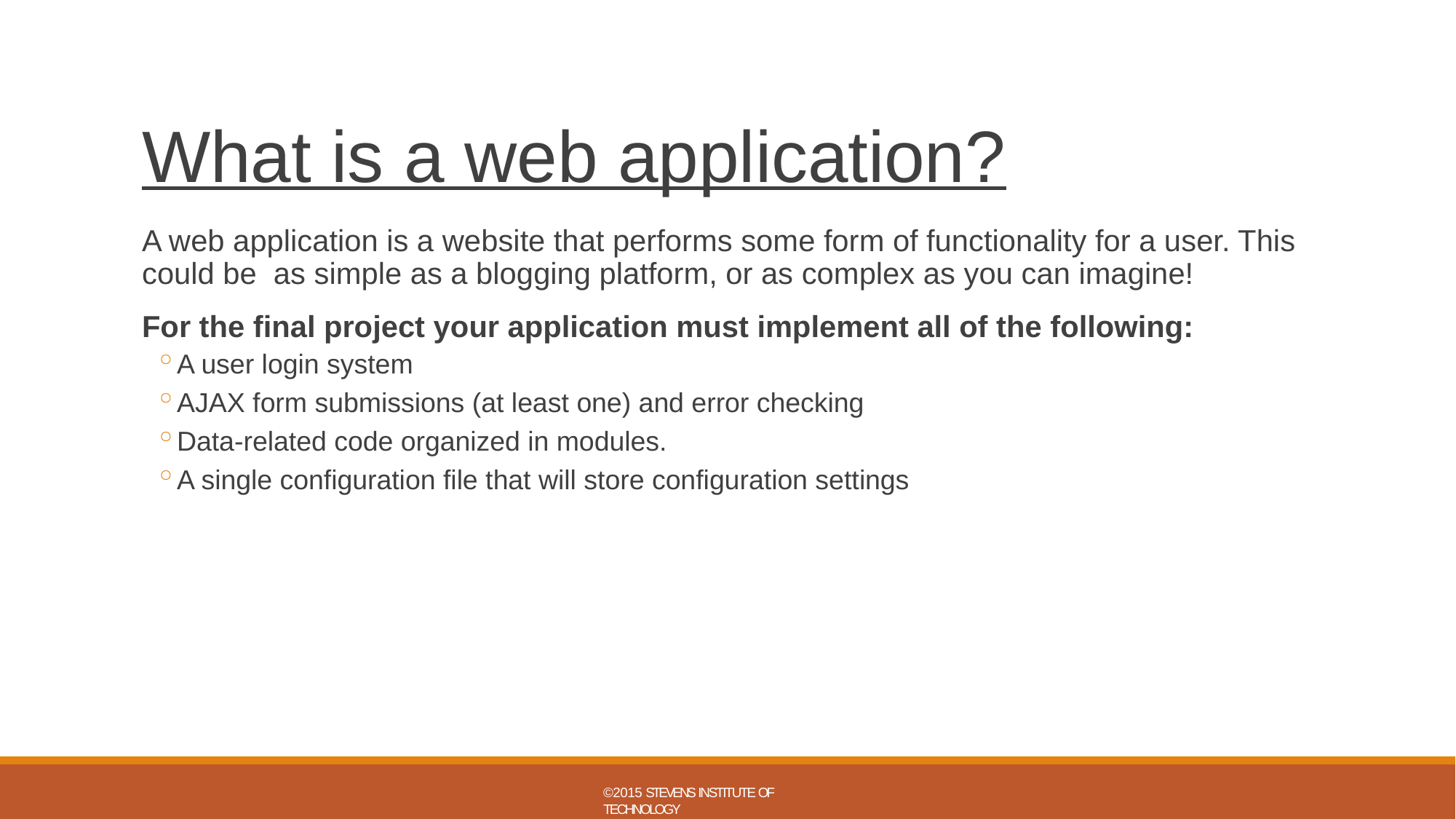

# What is a web application?
A web application is a website that performs some form of functionality for a user. This could be  as simple as a blogging platform, or as complex as you can imagine!
For the final project your application must implement all of the following:
A user login system
AJAX form submissions (at least one) and error checking
Data-related code organized in modules.
A single configuration file that will store configuration settings
©2015 STEVENS INSTITUTE OF TECHNOLOGY